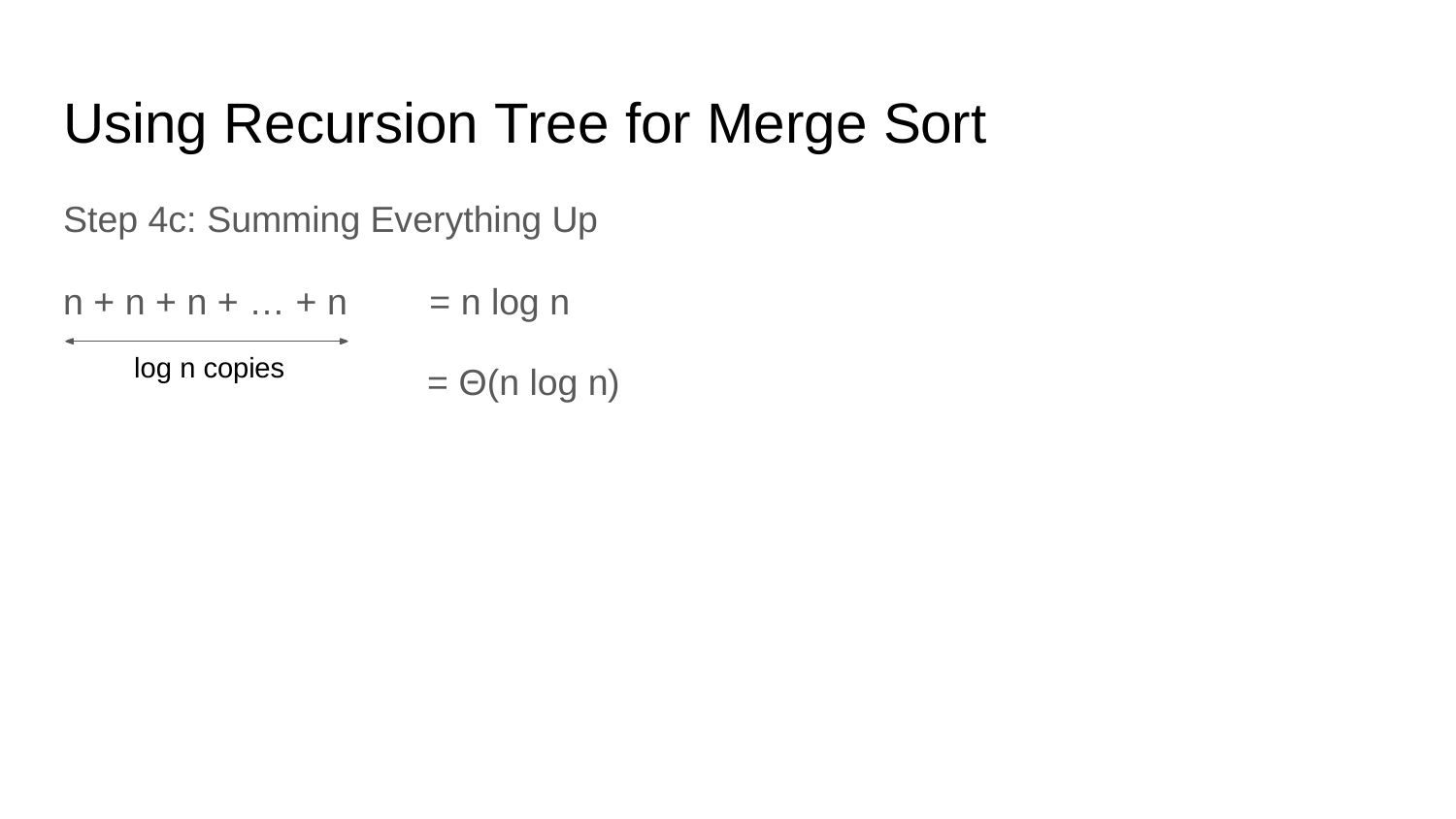

# Using Recursion Tree for Merge Sort
Step 4c: Summing Everything Up

n + n + n + … + n	= n log n

log n copies
= Θ(n log n)